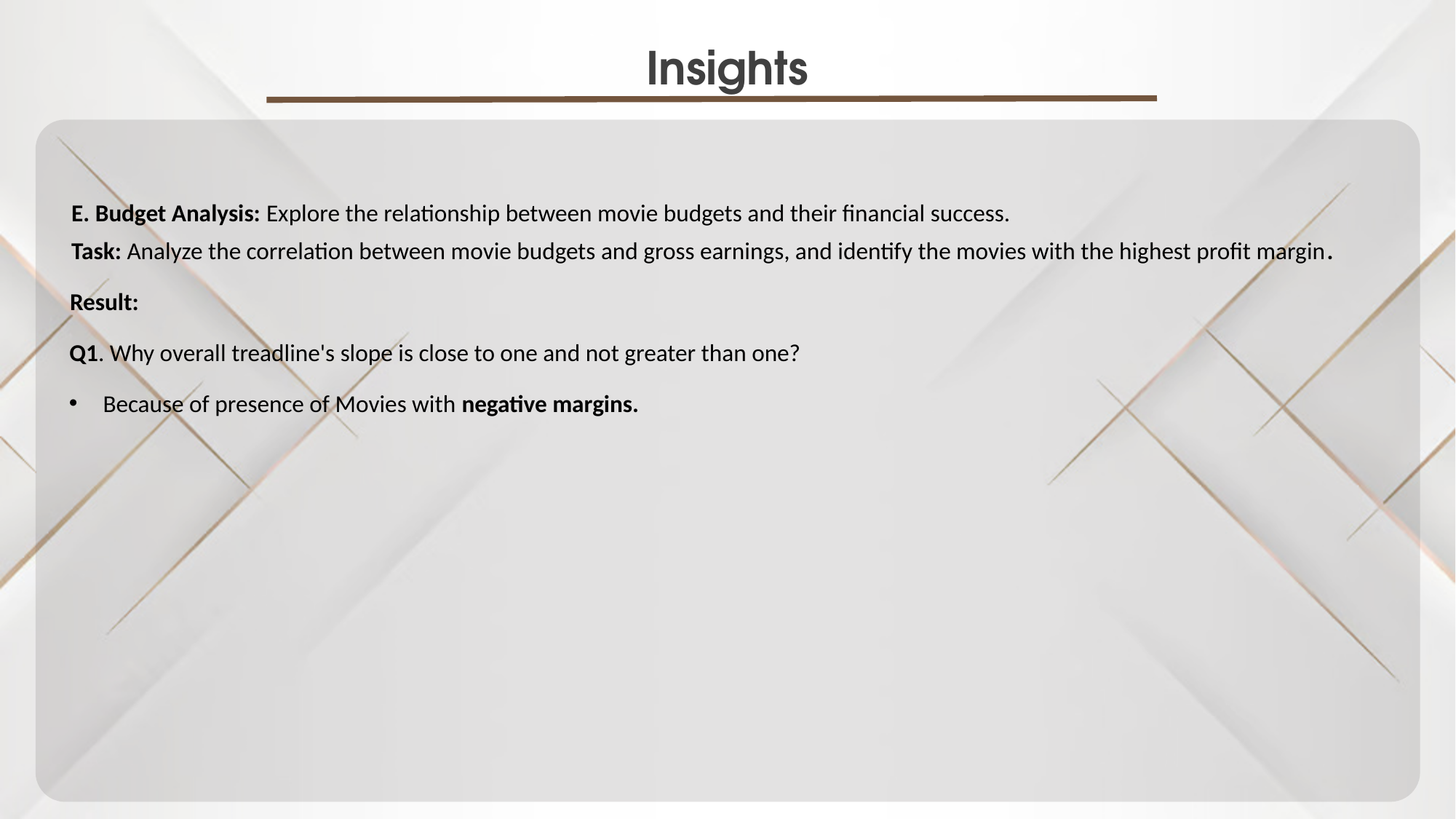

Insights

E. Budget Analysis: Explore the relationship between movie budgets and their financial success.
Task: Analyze the correlation between movie budgets and gross earnings, and identify the movies with the highest profit margin.
Result:
Q1. Why overall treadline's slope is close to one and not greater than one?
Because of presence of Movies with negative margins.